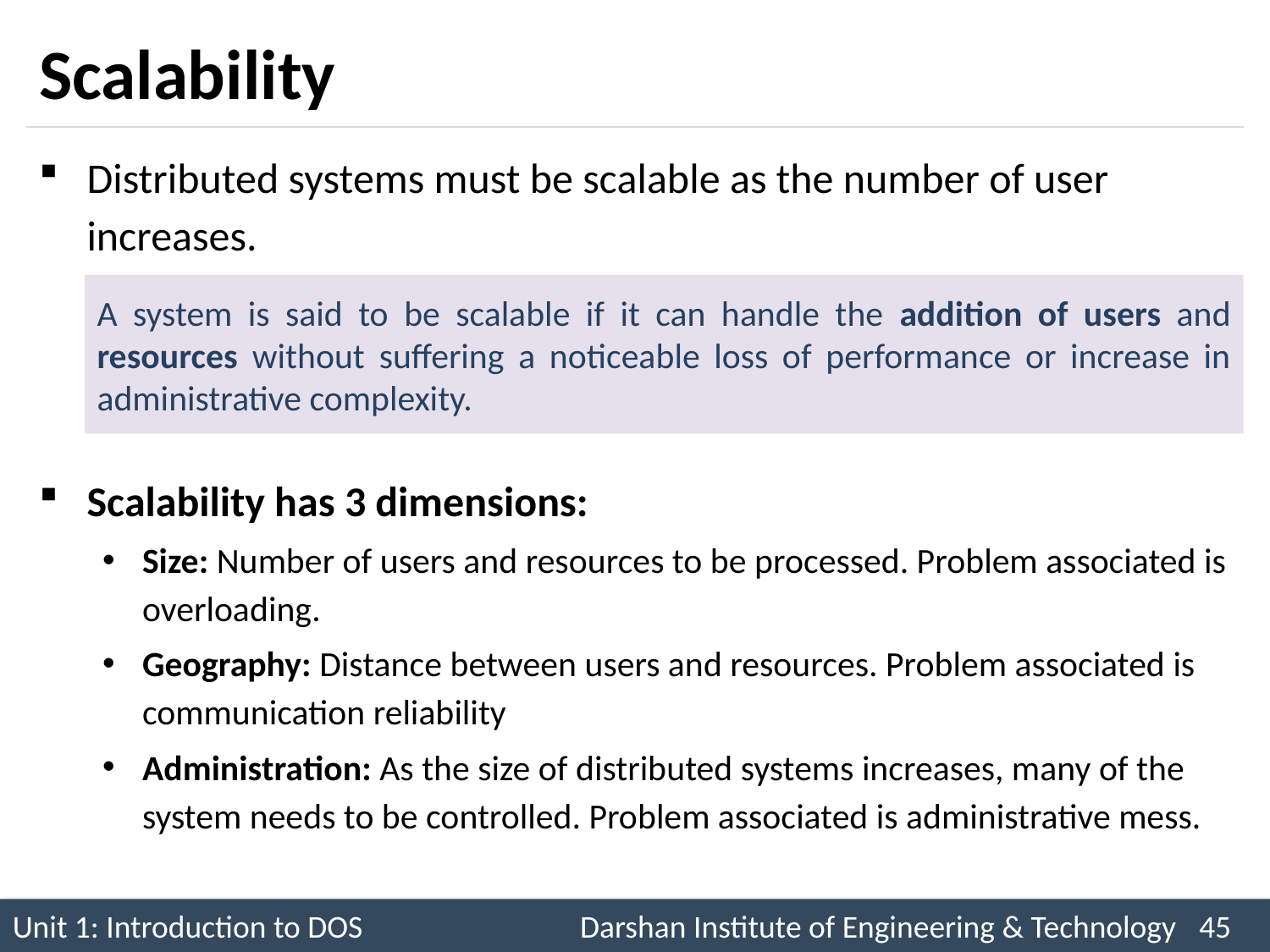

# Scalability
Distributed systems must be scalable as the number of user increases.

Scalability has 3 dimensions:
Size: Number of users and resources to be processed. Problem associated is overloading.
Geography: Distance between users and resources. Problem associated is communication reliability
Administration: As the size of distributed systems increases, many of the system needs to be controlled. Problem associated is administrative mess.

A system is said to be scalable if it can handle the addition of users and resources without suffering a noticeable loss of performance or increase in administrative complexity.